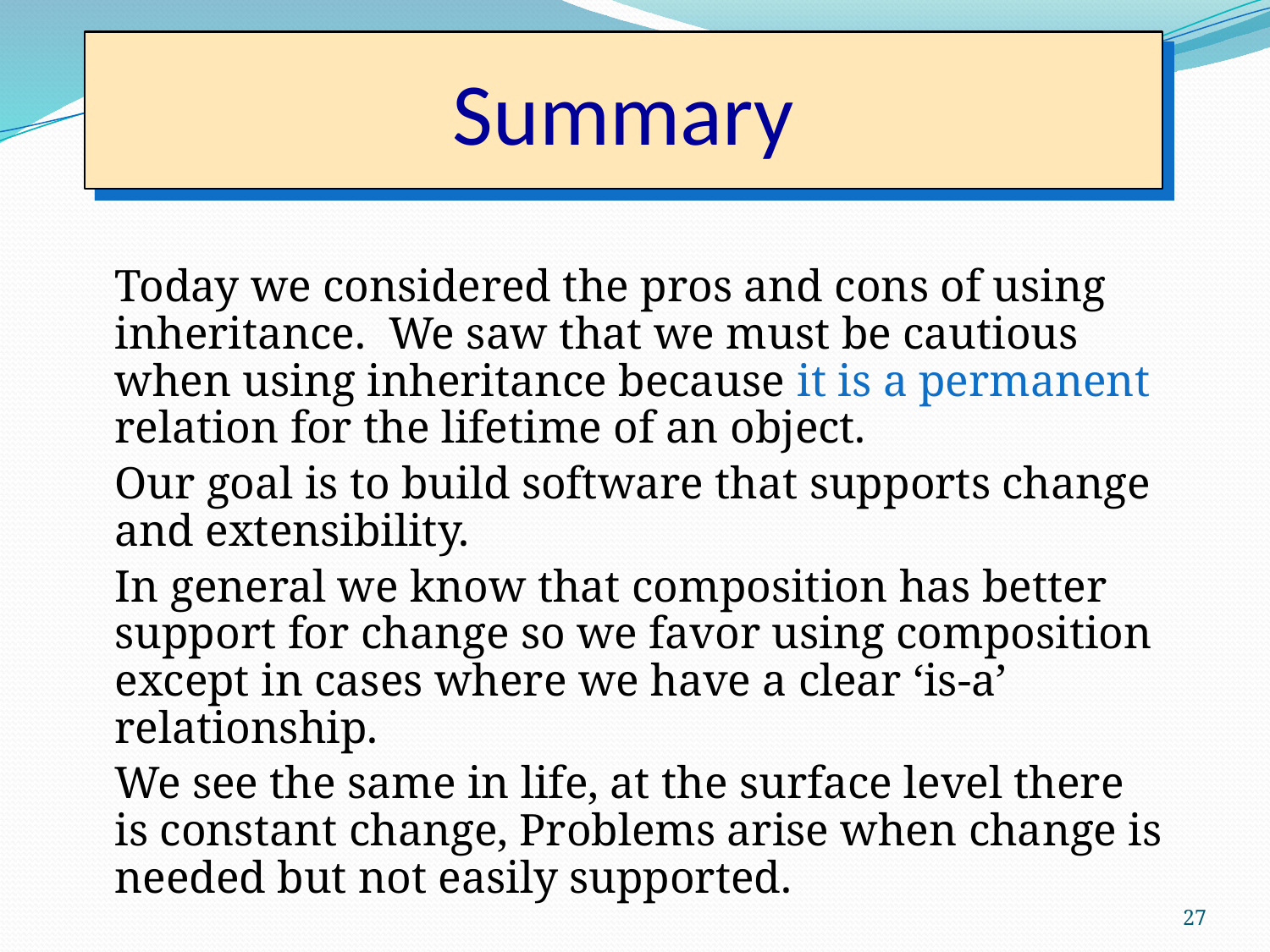

# Summary
Today we considered the pros and cons of using inheritance.  We saw that we must be cautious when using inheritance because it is a permanent relation for the lifetime of an object.
Our goal is to build software that supports change and extensibility.
In general we know that composition has better support for change so we favor using composition except in cases where we have a clear ‘is-a’ relationship.
We see the same in life, at the surface level there is constant change, Problems arise when change is needed but not easily supported.
27